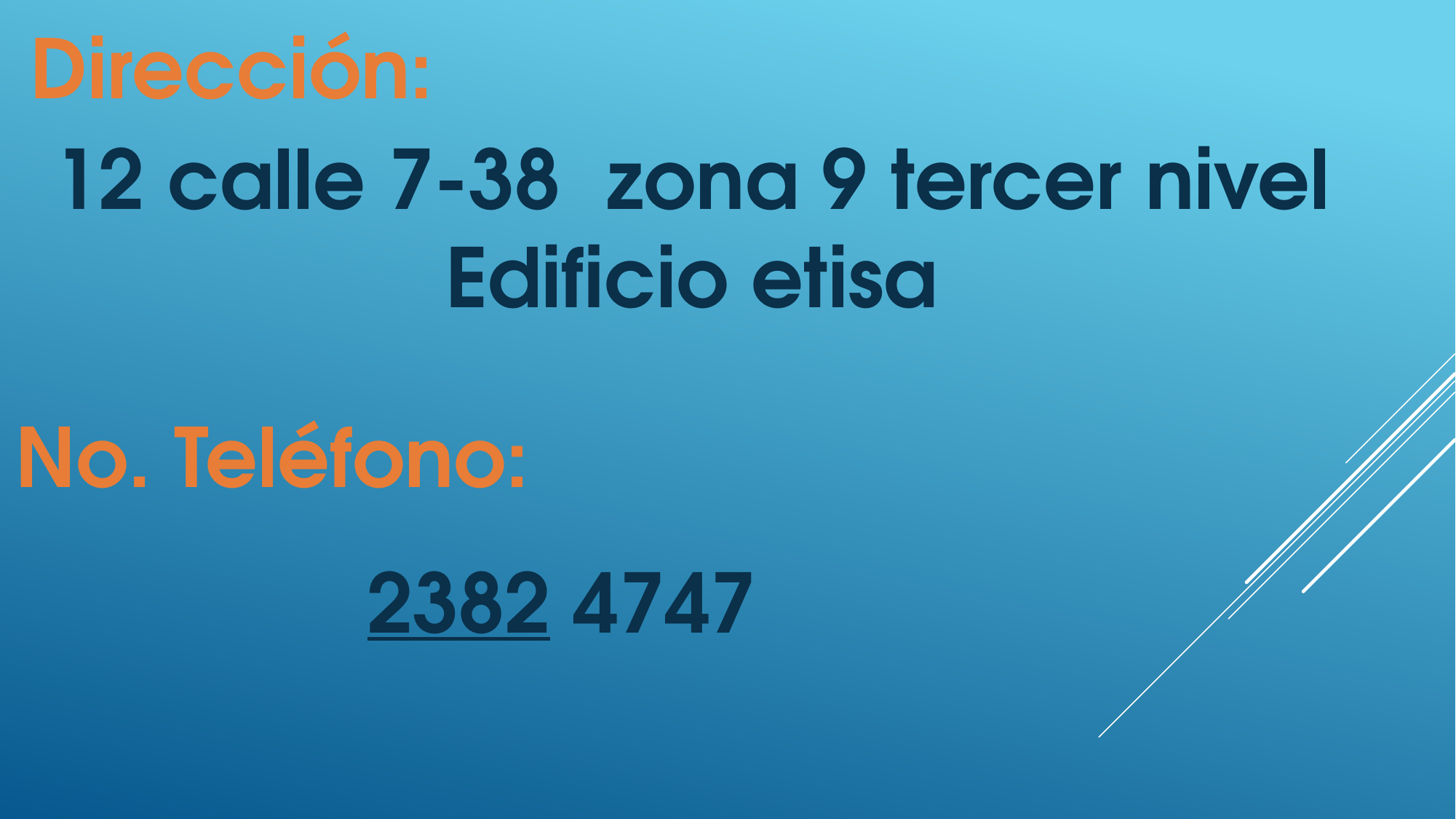

Dirección:
12 calle 7-38  zona 9 tercer nivel
Edificio etisa
No. Teléfono:
    2382 4747